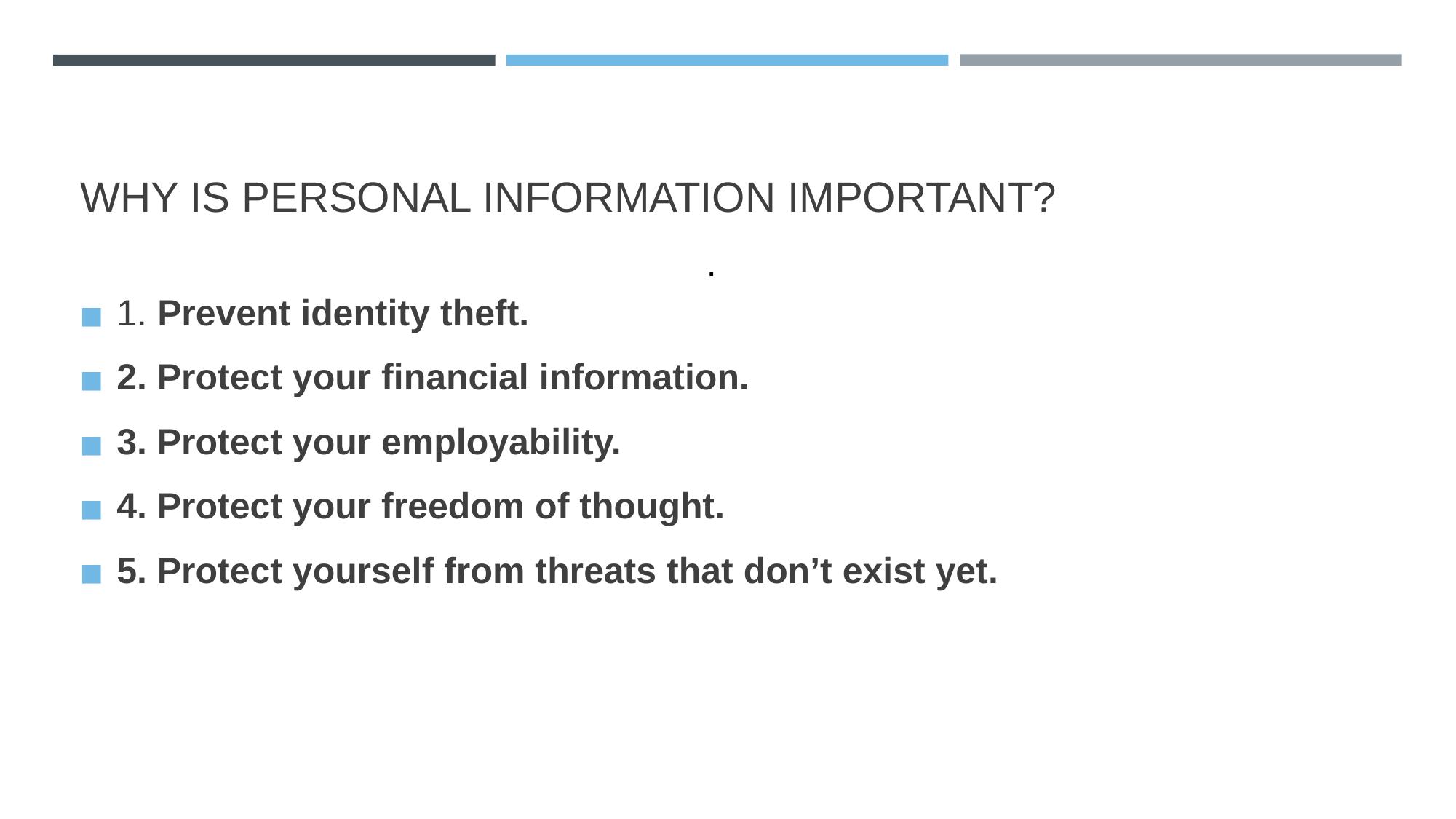

# WHY IS PERSONAL INFORMATION IMPORTANT?
.
1. Prevent identity theft.
2. Protect your financial information.
3. Protect your employability.
4. Protect your freedom of thought.
5. Protect yourself from threats that don’t exist yet.